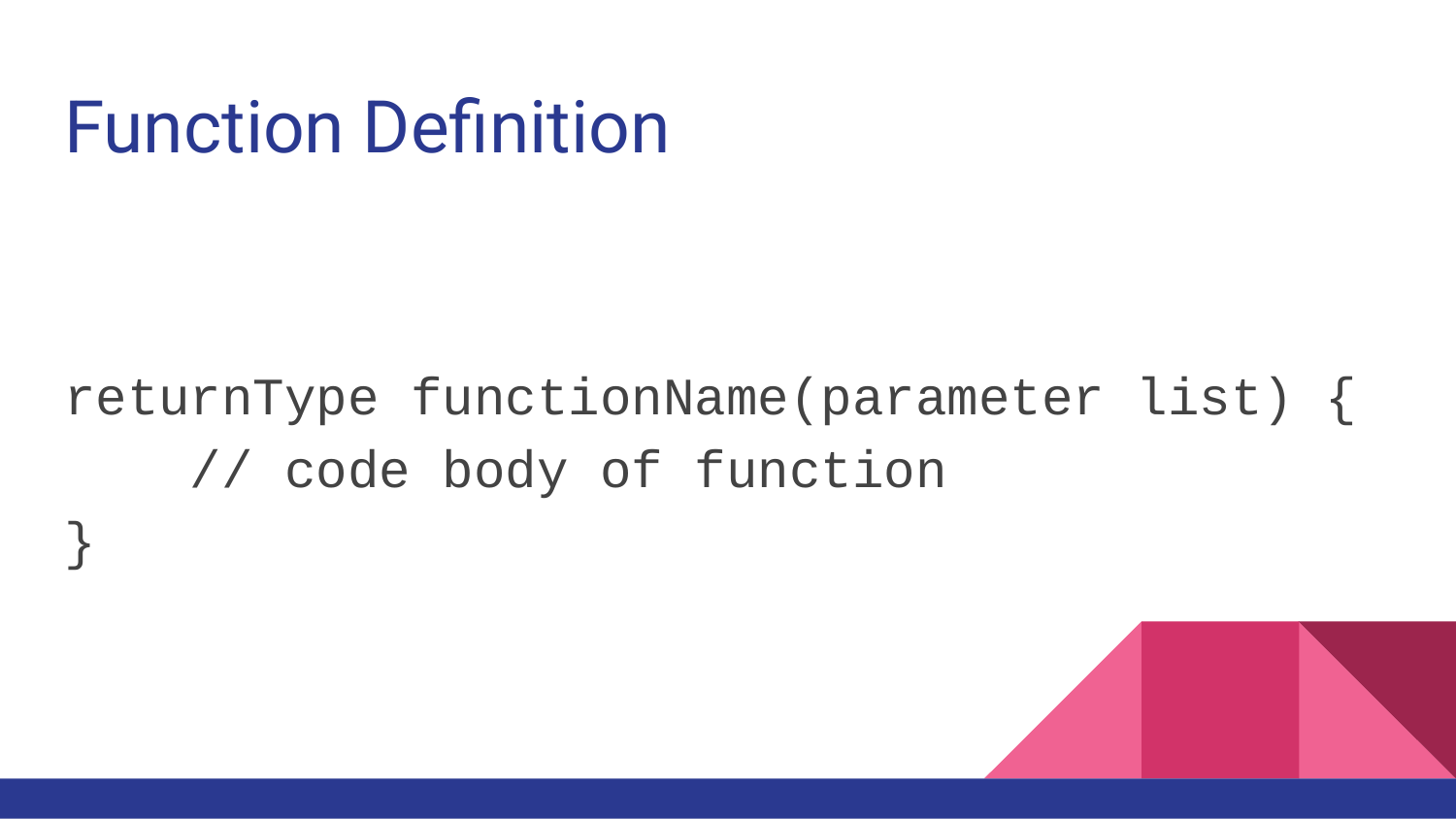

# Function Definition
returnType functionName(parameter list) {
    // code body of function
}